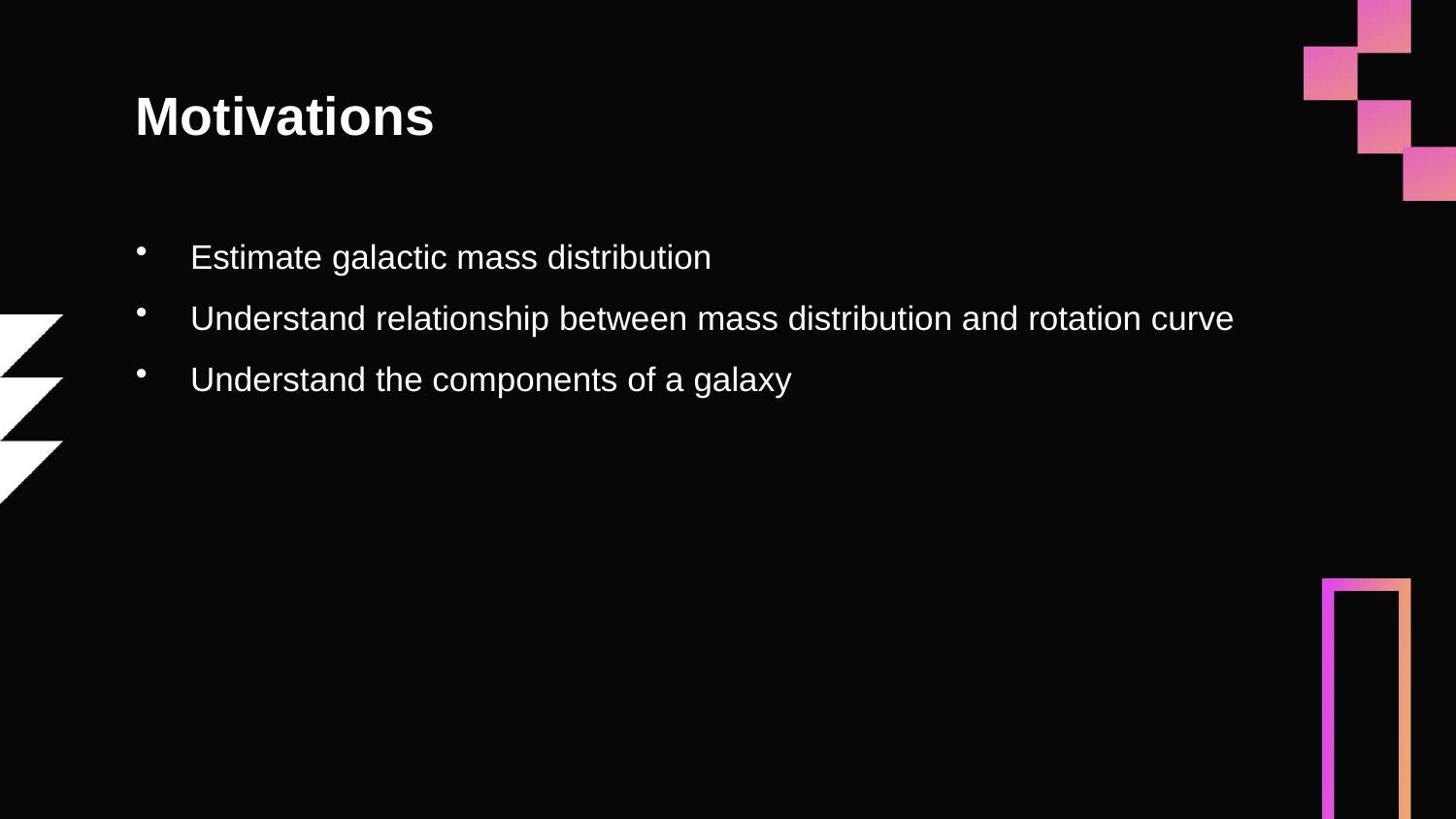

Motivations
Estimate galactic mass distribution
Understand relationship between mass distribution and rotation curve
Understand the components of a galaxy